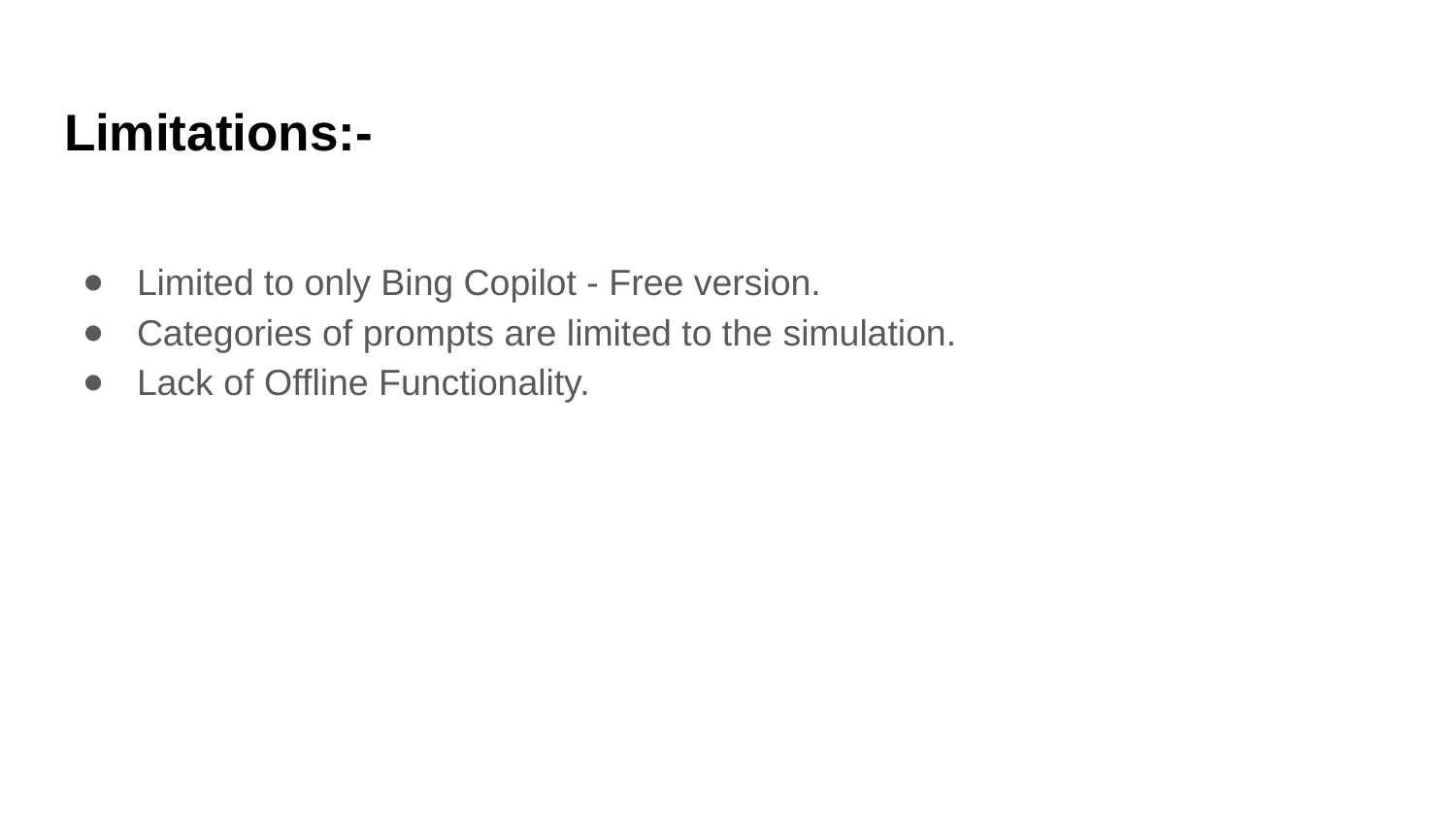

# Limitations:-
Limited to only Bing Copilot - Free version.
Categories of prompts are limited to the simulation.
Lack of Offline Functionality.